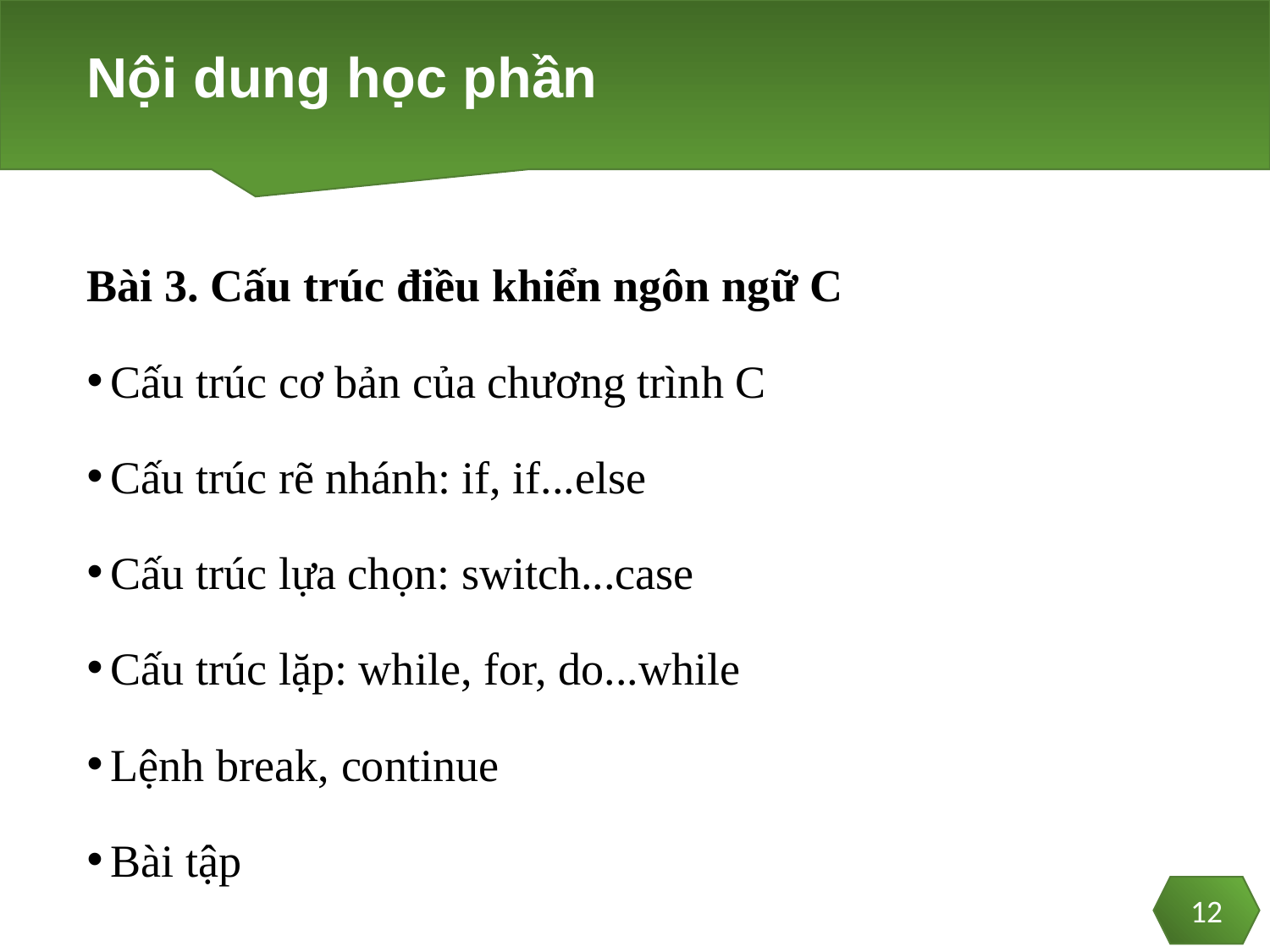

# Nội dung học phần
Bài 3. Cấu trúc điều khiển ngôn ngữ C
Cấu trúc cơ bản của chương trình C
Cấu trúc rẽ nhánh: if, if...else
Cấu trúc lựa chọn: switch...case
Cấu trúc lặp: while, for, do...while
Lệnh break, continue
Bài tập